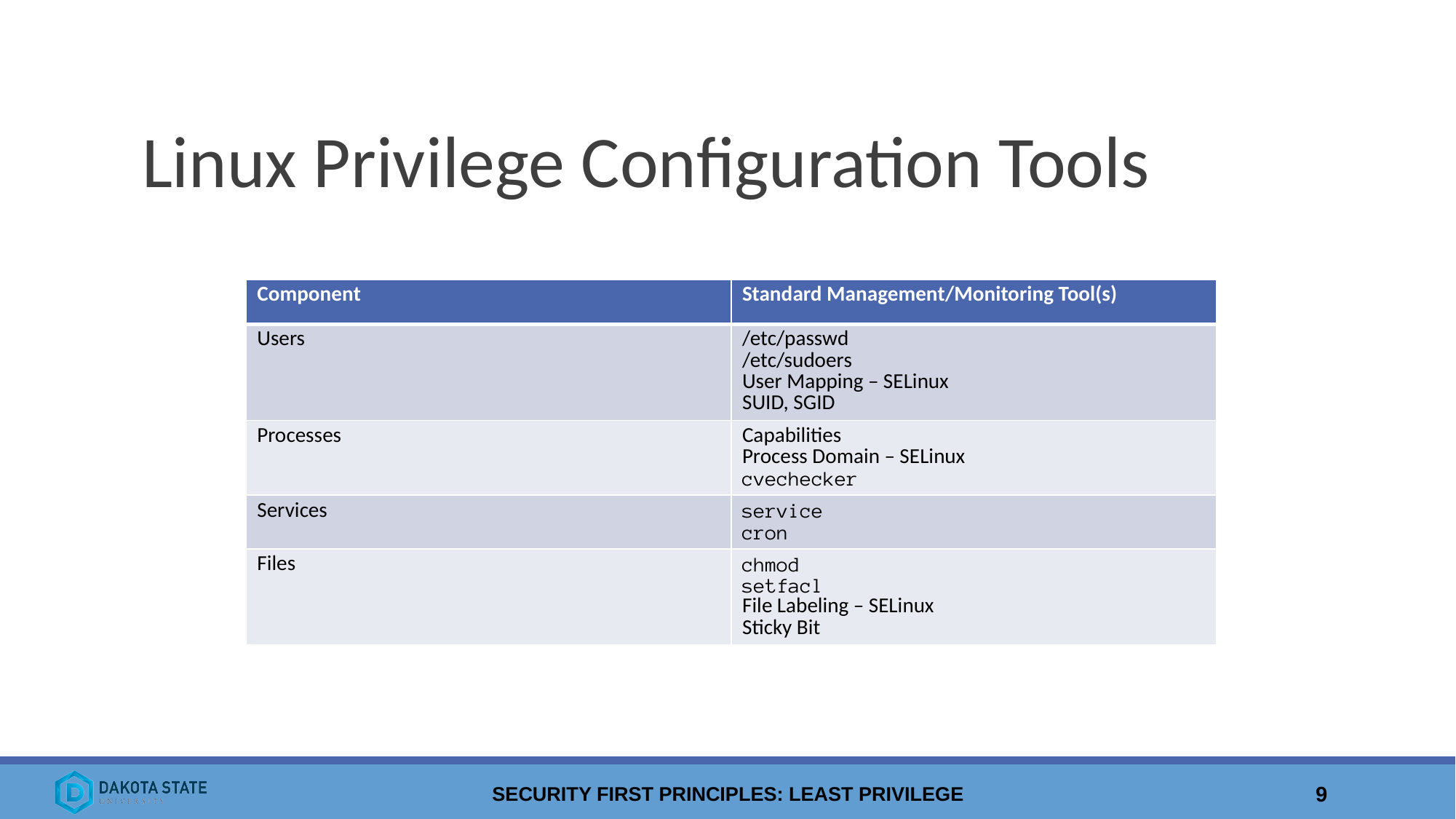

# Linux Privilege Configuration Tools
| Component | Standard Management/Monitoring Tool(s) |
| --- | --- |
| Users | /etc/passwd /etc/sudoers User Mapping – SELinux SUID, SGID |
| Processes | Capabilities Process Domain – SELinux cvechecker |
| Services | service cron |
| Files | chmod setfacl File Labeling – SELinux Sticky Bit |
SECURITY FIRST PRINCIPLES: LEAST PRIVILEGE
9